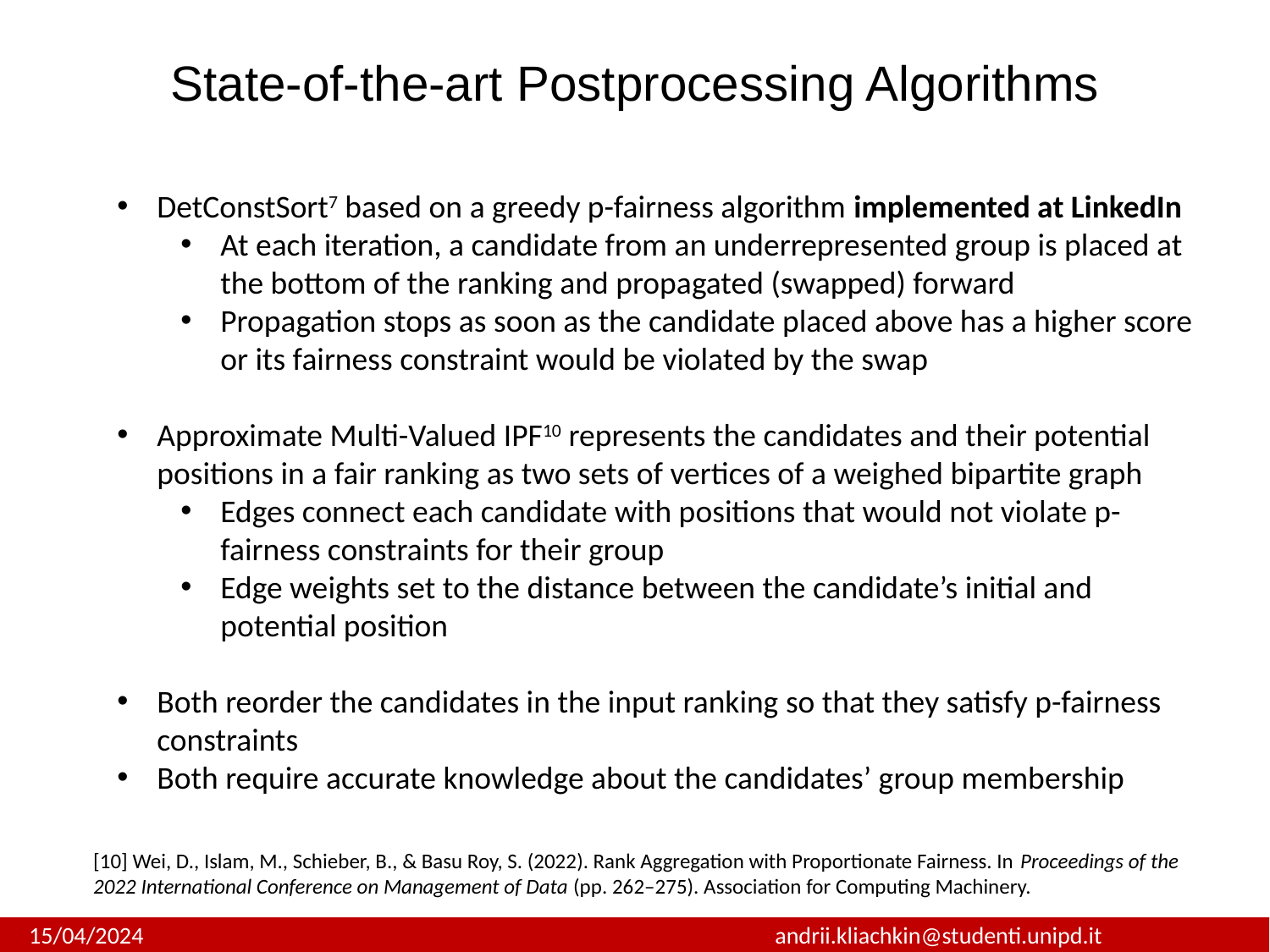

State-of-the-art Postprocessing Algorithms
DetConstSort7 based on a greedy p-fairness algorithm implemented at LinkedIn
At each iteration, a candidate from an underrepresented group is placed at the bottom of the ranking and propagated (swapped) forward
Propagation stops as soon as the candidate placed above has a higher score or its fairness constraint would be violated by the swap

Approximate Multi-Valued IPF10 represents the candidates and their potential positions in a fair ranking as two sets of vertices of a weighed bipartite graph
Edges connect each candidate with positions that would not violate p-fairness constraints for their group
Edge weights set to the distance between the candidate’s initial and potential position

Both reorder the candidates in the input ranking so that they satisfy p-fairness constraints
Both require accurate knowledge about the candidates’ group membership
[10] Wei, D., Islam, M., Schieber, B., & Basu Roy, S. (2022). Rank Aggregation with Proportionate Fairness. In Proceedings of the 2022 International Conference on Management of Data (pp. 262–275). Association for Computing Machinery.
   15/04/2024			          		andrii.kliachkin@studenti.unipd.it				   			 2